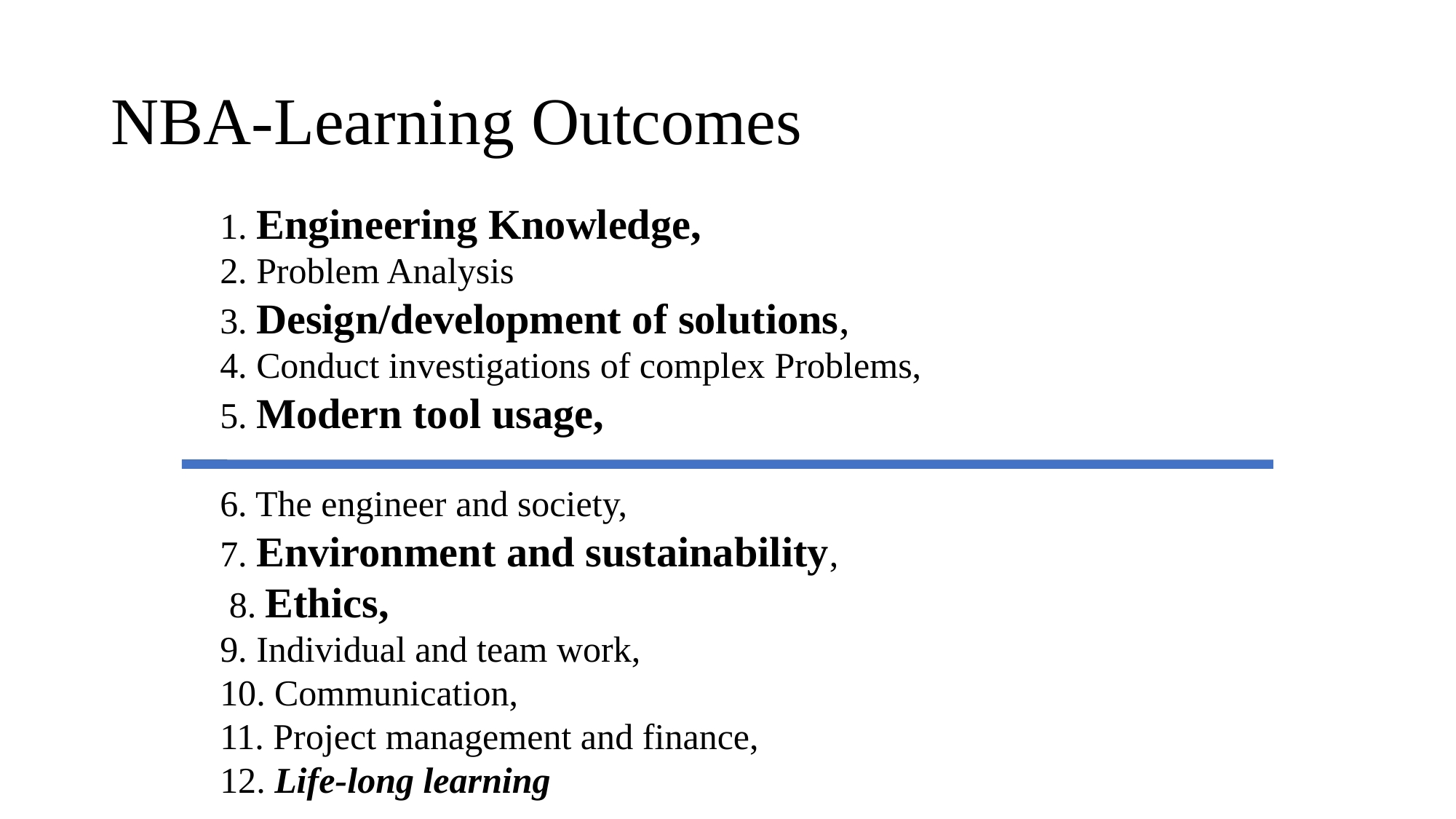

NBA-Learning Outcomes
1. Engineering Knowledge,
2. Problem Analysis
3. Design/development of solutions,
4. Conduct investigations of complex Problems,
5. Modern tool usage,

6. The engineer and society,
7. Environment and sustainability,
 8. Ethics,
9. Individual and team work,
10. Communication,
11. Project management and finance,
12. Life-long learning